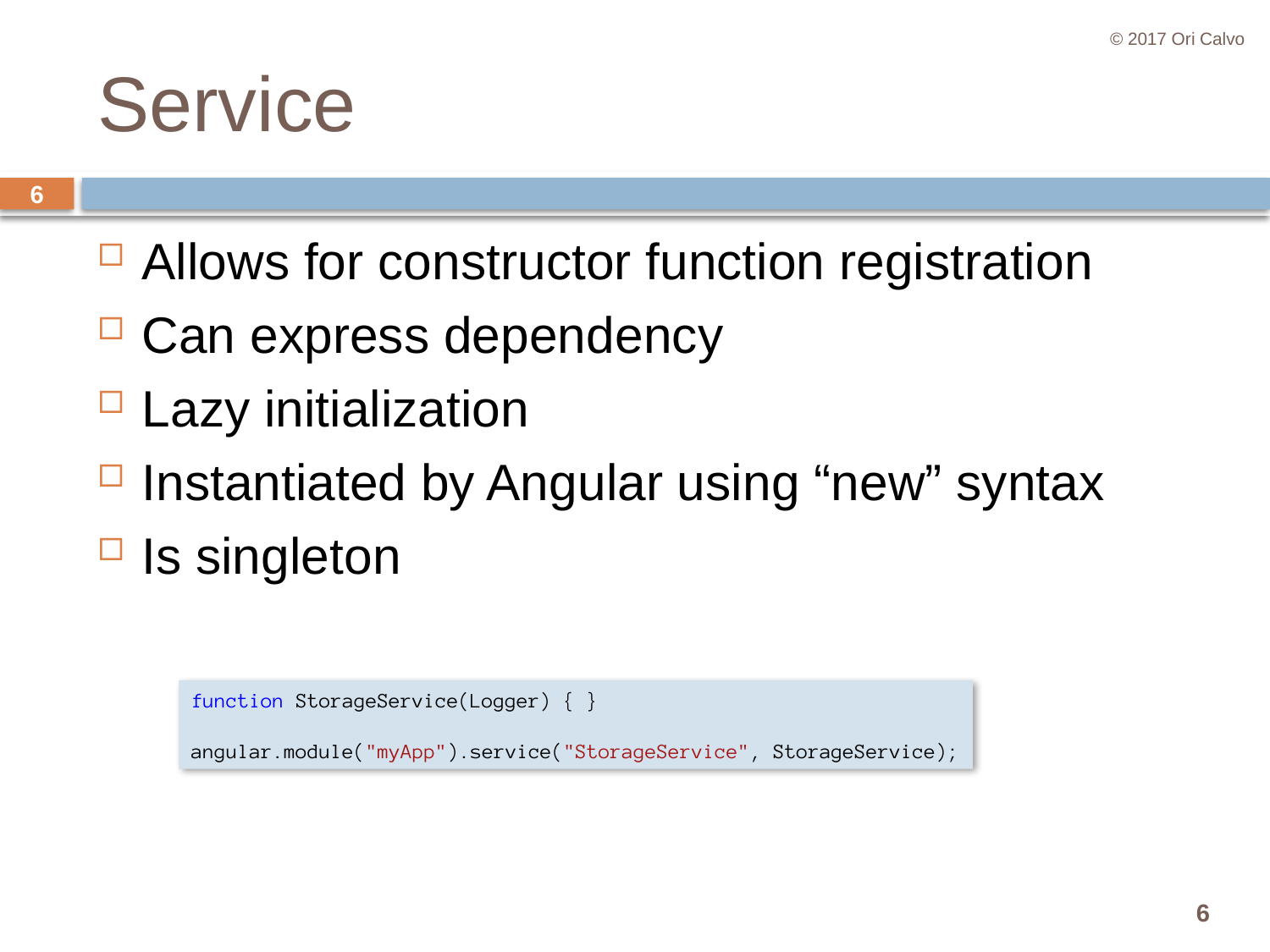

© 2017 Ori Calvo
# Service
6
Allows for constructor function registration
Can express dependency
Lazy initialization
Instantiated by Angular using “new” syntax
Is singleton
function StorageService(Logger) { }

angular.module("myApp").service("StorageService", StorageService);